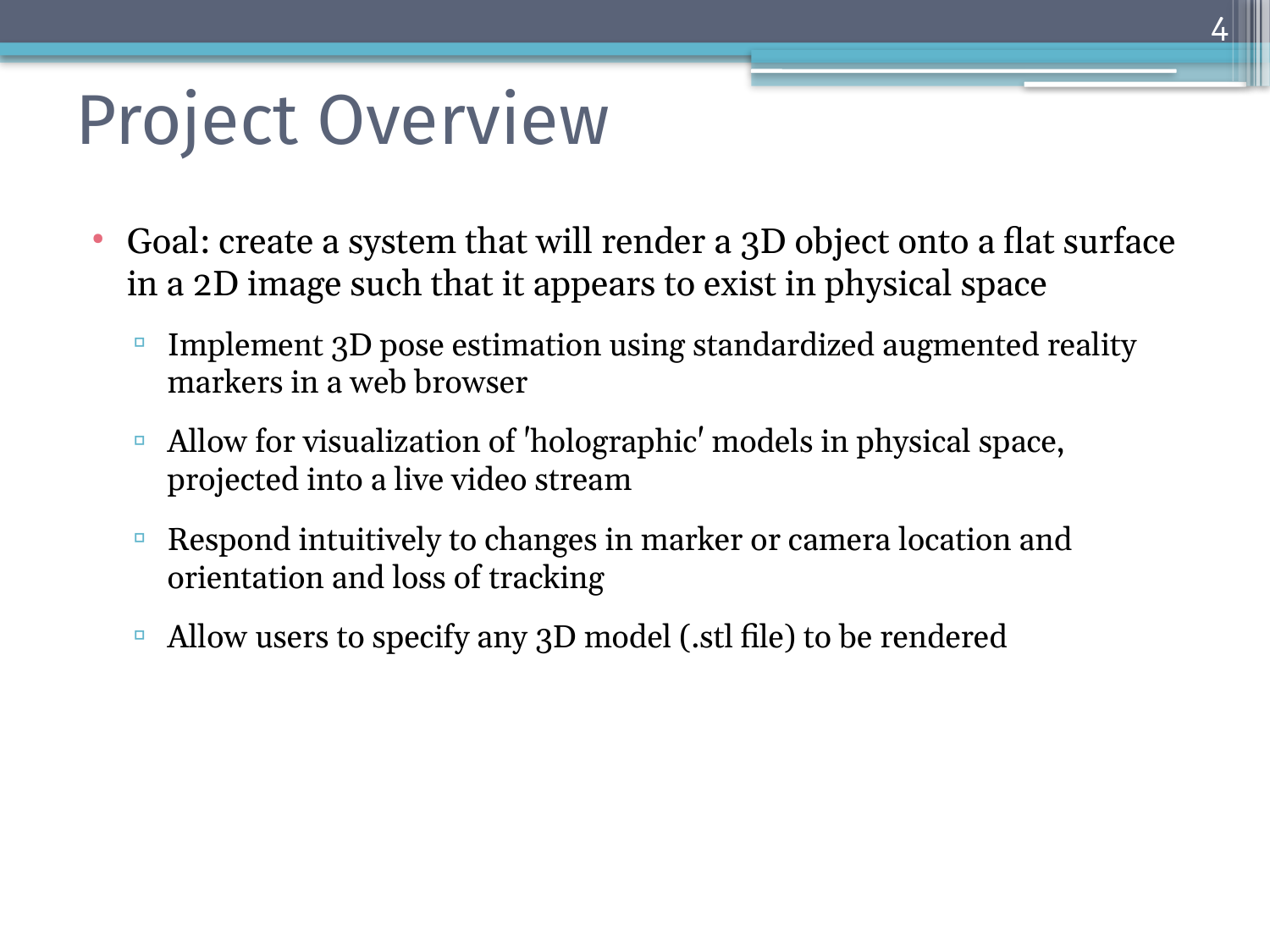

4
# Project Overview
Goal: create a system that will render a 3D object onto a flat surface in a 2D image such that it appears to exist in physical space
Implement 3D pose estimation using standardized augmented reality markers in a web browser
Allow for visualization of 'holographic' models in physical space, projected into a live video stream
Respond intuitively to changes in marker or camera location and orientation and loss of tracking
Allow users to specify any 3D model (.stl file) to be rendered